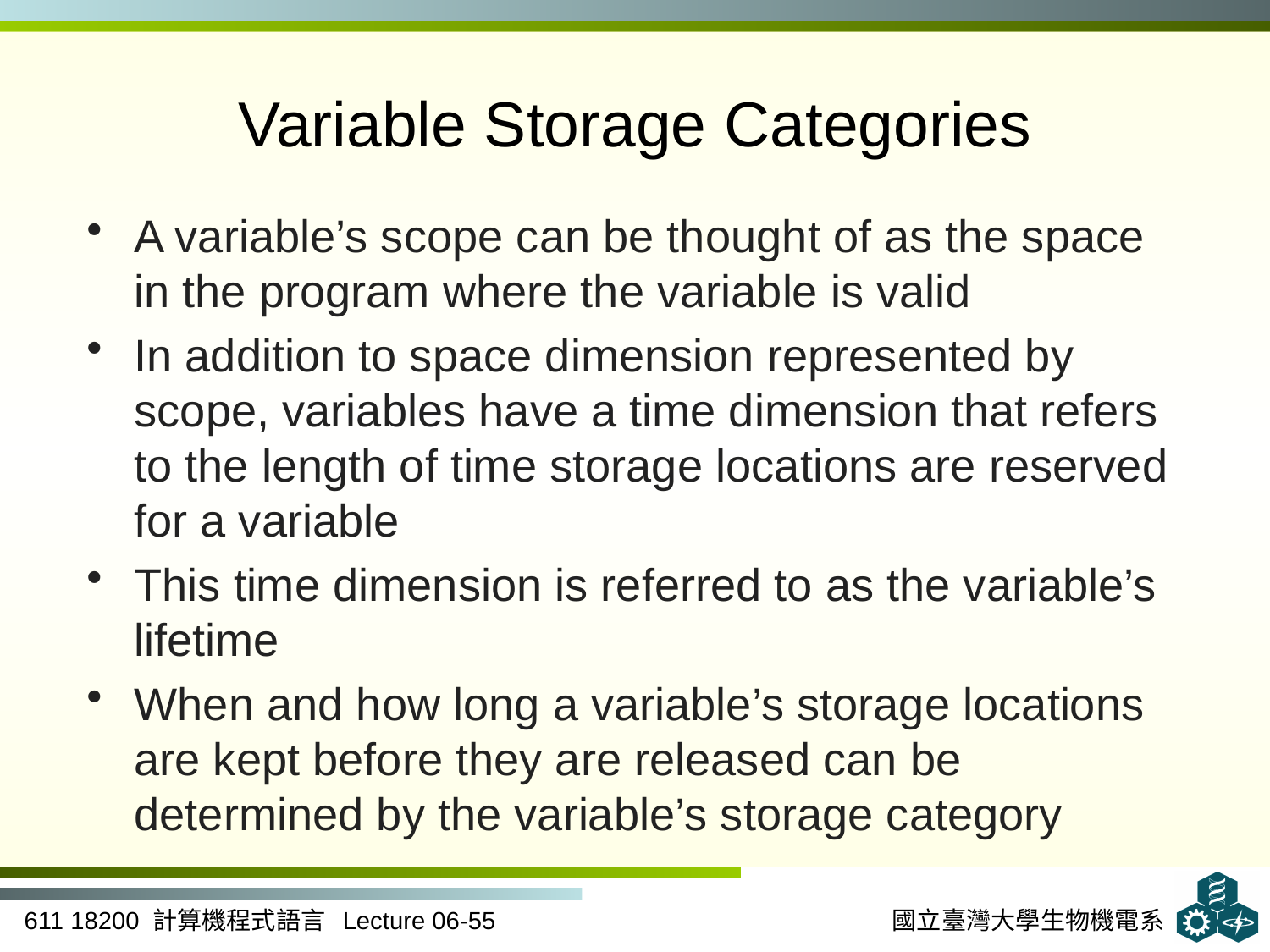

# Variable Storage Categories
A variable’s scope can be thought of as the space in the program where the variable is valid
In addition to space dimension represented by scope, variables have a time dimension that refers to the length of time storage locations are reserved for a variable
This time dimension is referred to as the variable’s lifetime
When and how long a variable’s storage locations are kept before they are released can be determined by the variable’s storage category